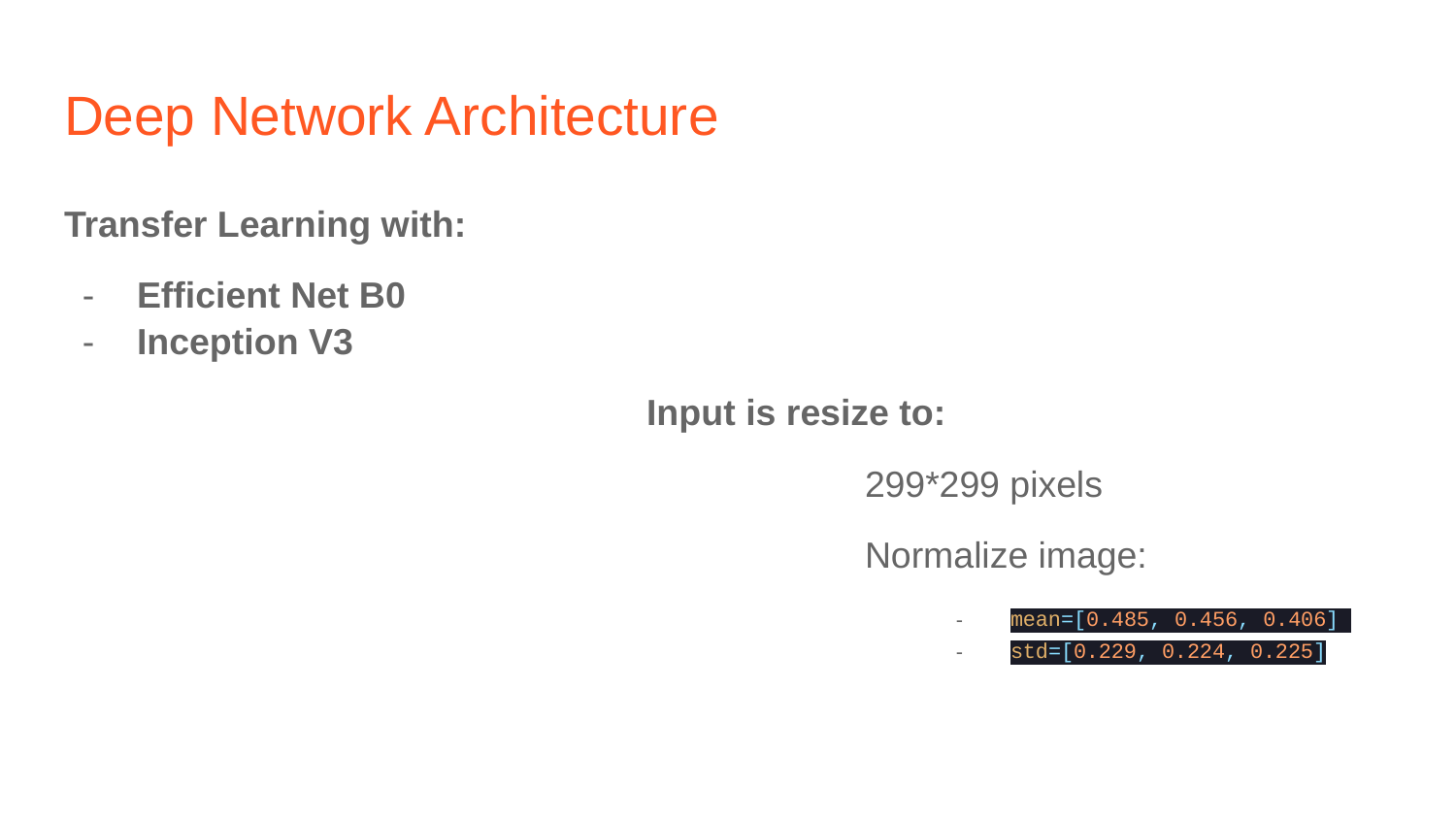

# Deep Network Architecture
Transfer Learning with:
Efficient Net B0
Inception V3
Input is resize to:
299*299 pixels
Normalize image:
mean=[0.485, 0.456, 0.406]
std=[0.229, 0.224, 0.225]